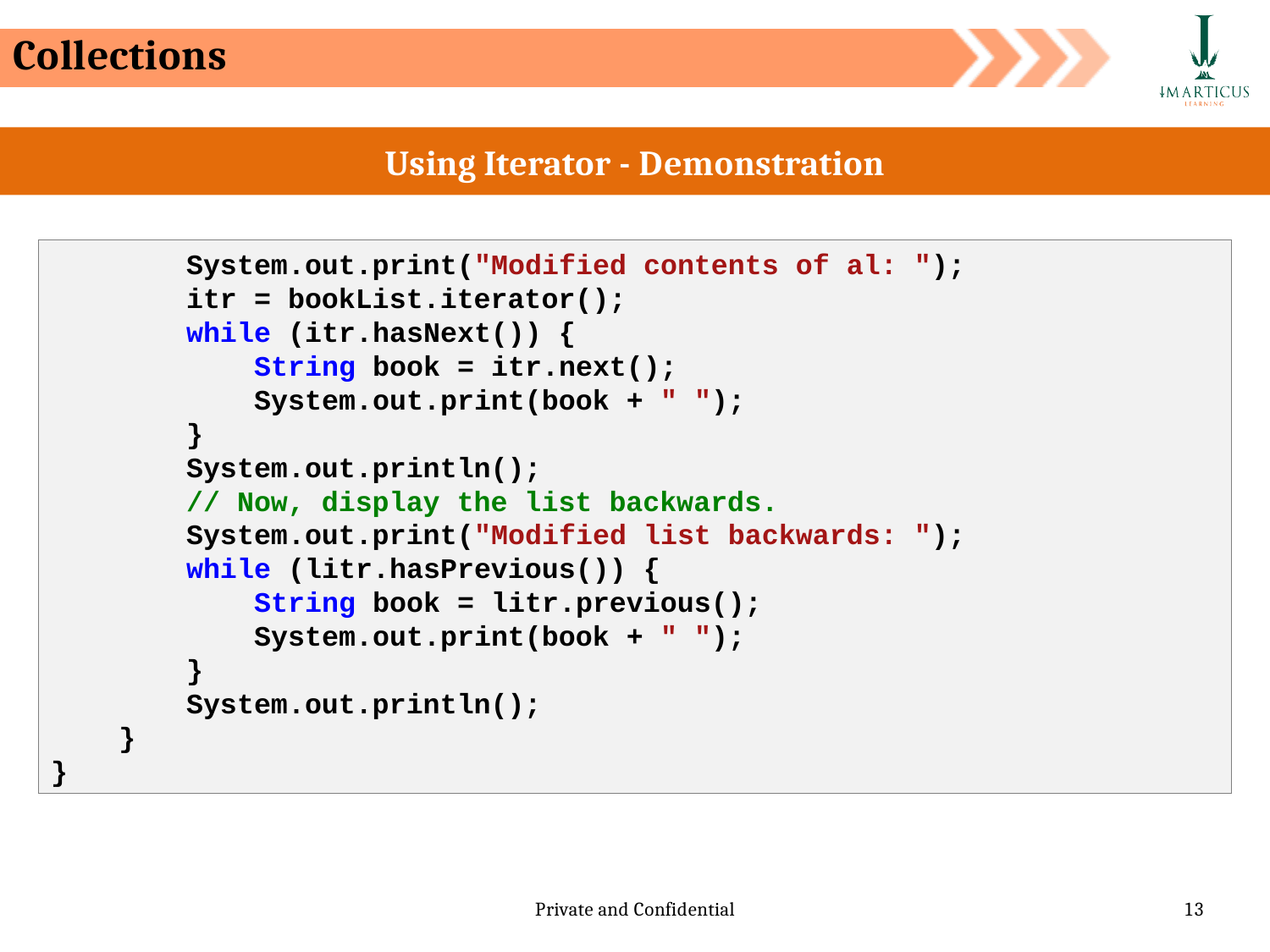

Collections

Using Iterator - Demonstration
        System.out.print("Modified contents of al: ");
        itr = bookList.iterator();
        while (itr.hasNext()) {
            String book = itr.next();
            System.out.print(book + " ");
        }
        System.out.println();
        // Now, display the list backwards.
        System.out.print("Modified list backwards: ");
        while (litr.hasPrevious()) {
            String book = litr.previous();
            System.out.print(book + " ");
        }
        System.out.println();
    }
}